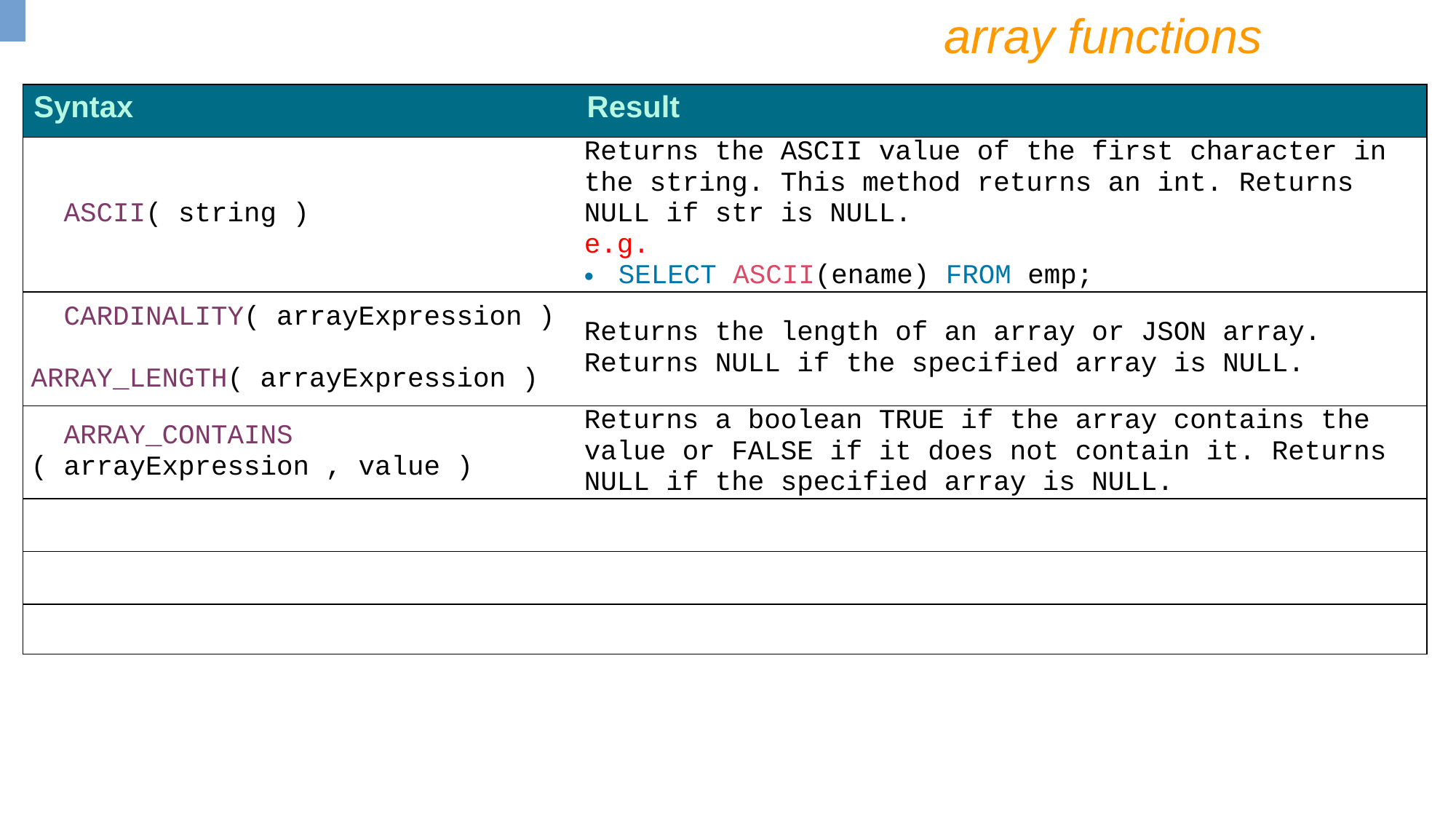

array functions
| Syntax | Result |
| --- | --- |
| ASCII( string ) | Returns the ASCII value of the first character in the string. This method returns an int. Returns NULL if str is NULL. e.g. SELECT ASCII(ename) FROM emp; |
| CARDINALITY( arrayExpression ) ARRAY\_LENGTH( arrayExpression ) | Returns the length of an array or JSON array. Returns NULL if the specified array is NULL. |
| ARRAY\_CONTAINS ( arrayExpression , value ) | Returns a boolean TRUE if the array contains the value or FALSE if it does not contain it. Returns NULL if the specified array is NULL. |
|  |  |
|  |  |
|  |  |